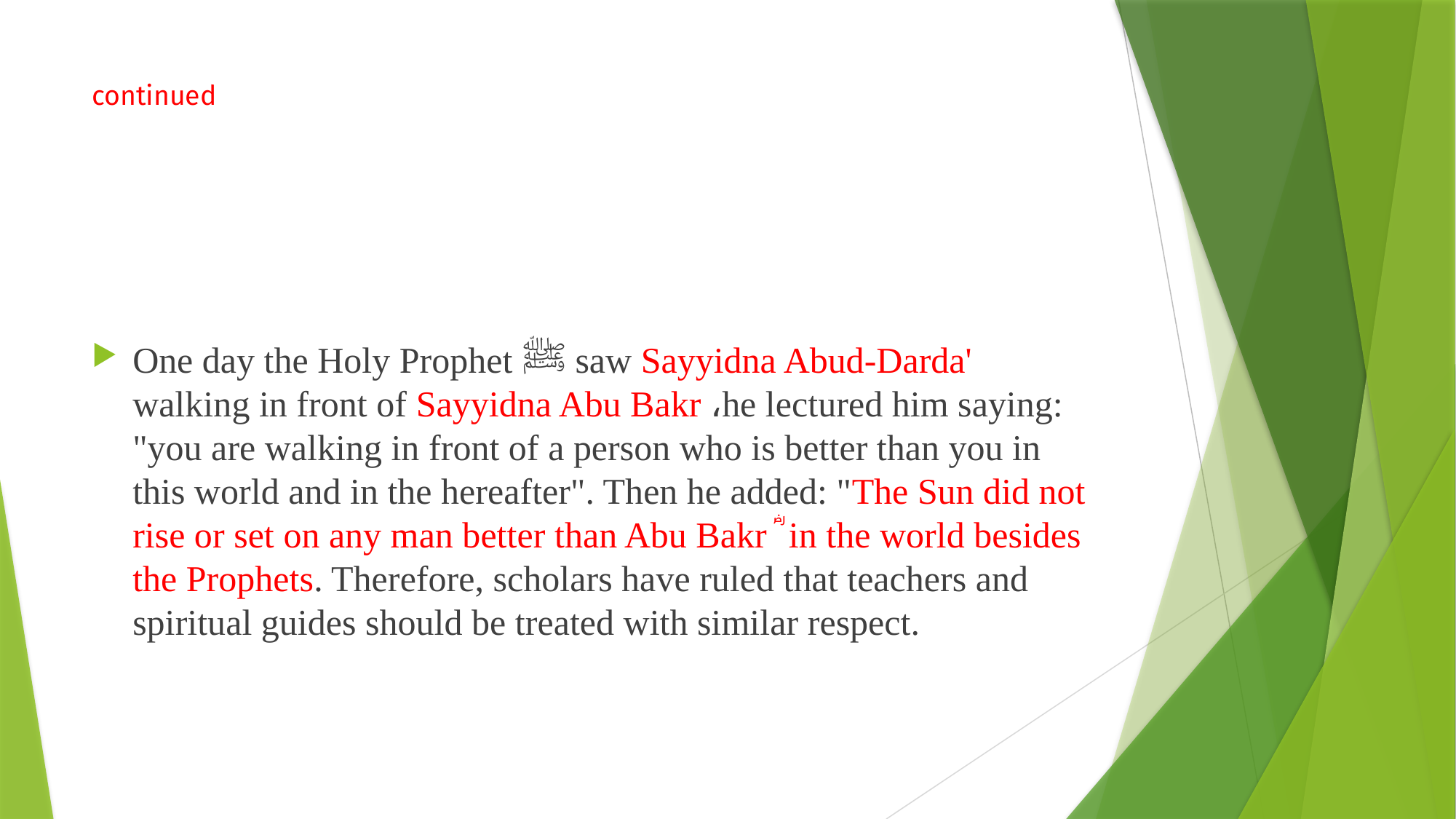

# continued
One day the Holy Prophet ﷺ saw Sayyidna Abud-Darda' walking in front of Sayyidna Abu Bakr ،he lectured him saying: "you are walking in front of a person who is better than you in this world and in the hereafter". Then he added: "The Sun did not rise or set on any man better than Abu Bakr ؓ in the world besides the Prophets. Therefore, scholars have ruled that teachers and spiritual guides should be treated with similar respect.